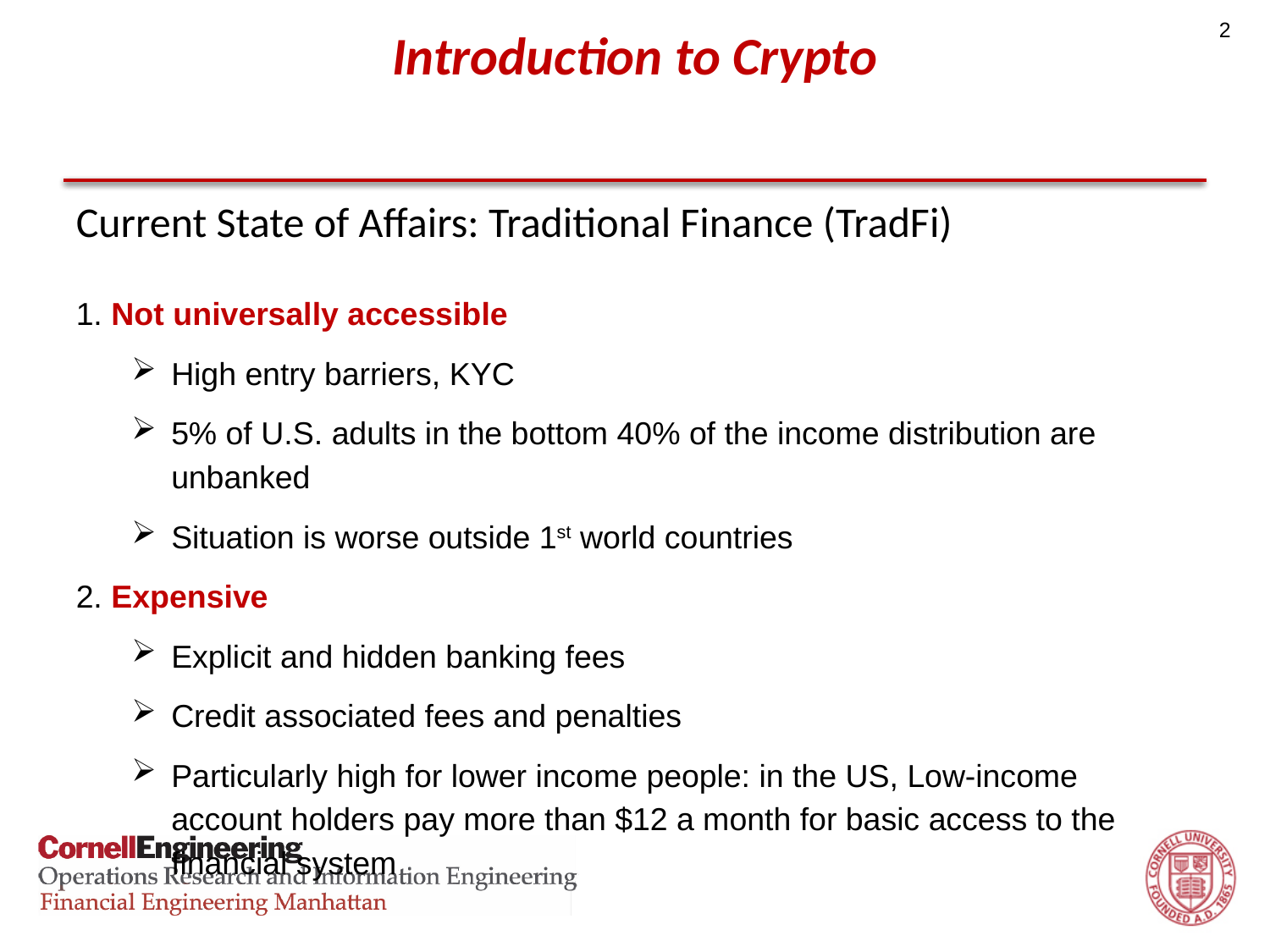

2
# Introduction to Crypto
Current State of Affairs: Traditional Finance (TradFi)

1. Not universally accessible
High entry barriers, KYC
5% of U.S. adults in the bottom 40% of the income distribution are unbanked
Situation is worse outside 1st world countries
2. Expensive
Explicit and hidden banking fees
Credit associated fees and penalties
Particularly high for lower income people: in the US, Low-income account holders pay more than $12 a month for basic access to the financial system